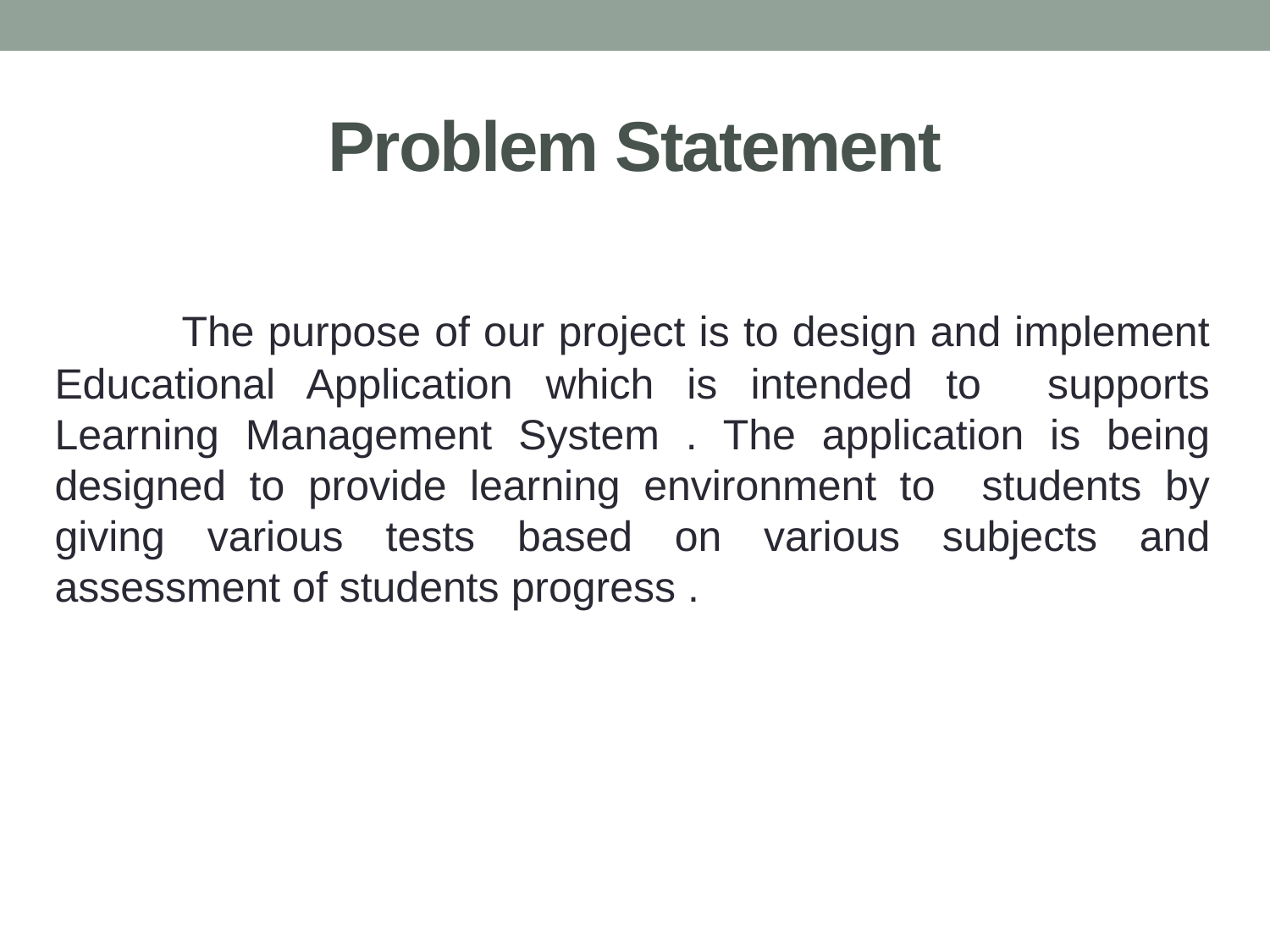

# Problem Statement

	The purpose of our project is to design and implement Educational Application which is intended to  supports Learning Management System . The application is being designed to provide learning environment to  students by giving various tests based on various subjects and assessment of students progress .